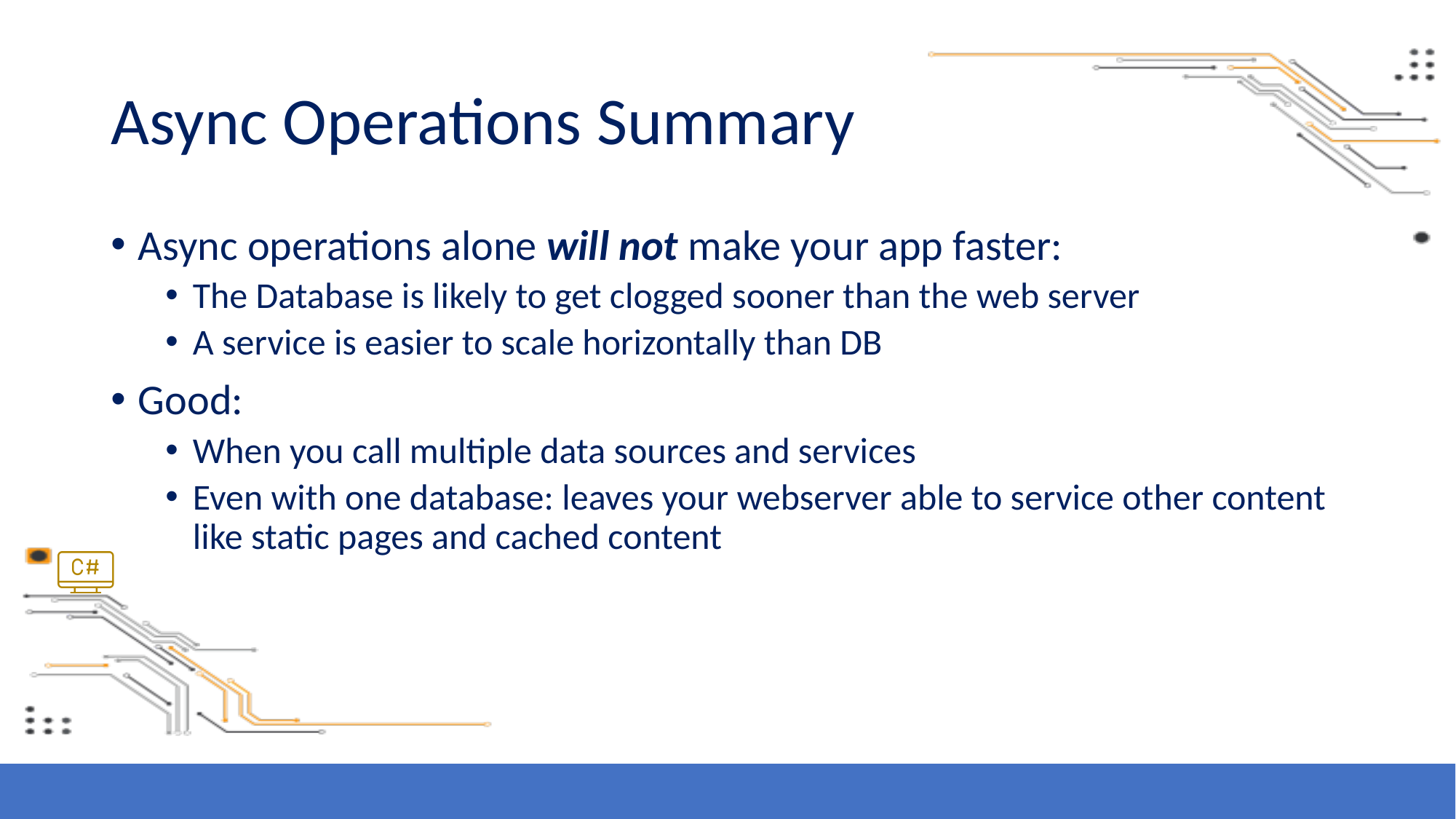

# Async Operations Summary
Async operations alone will not make your app faster:
The Database is likely to get clogged sooner than the web server
A service is easier to scale horizontally than DB
Good:
When you call multiple data sources and services
Even with one database: leaves your webserver able to service other content like static pages and cached content